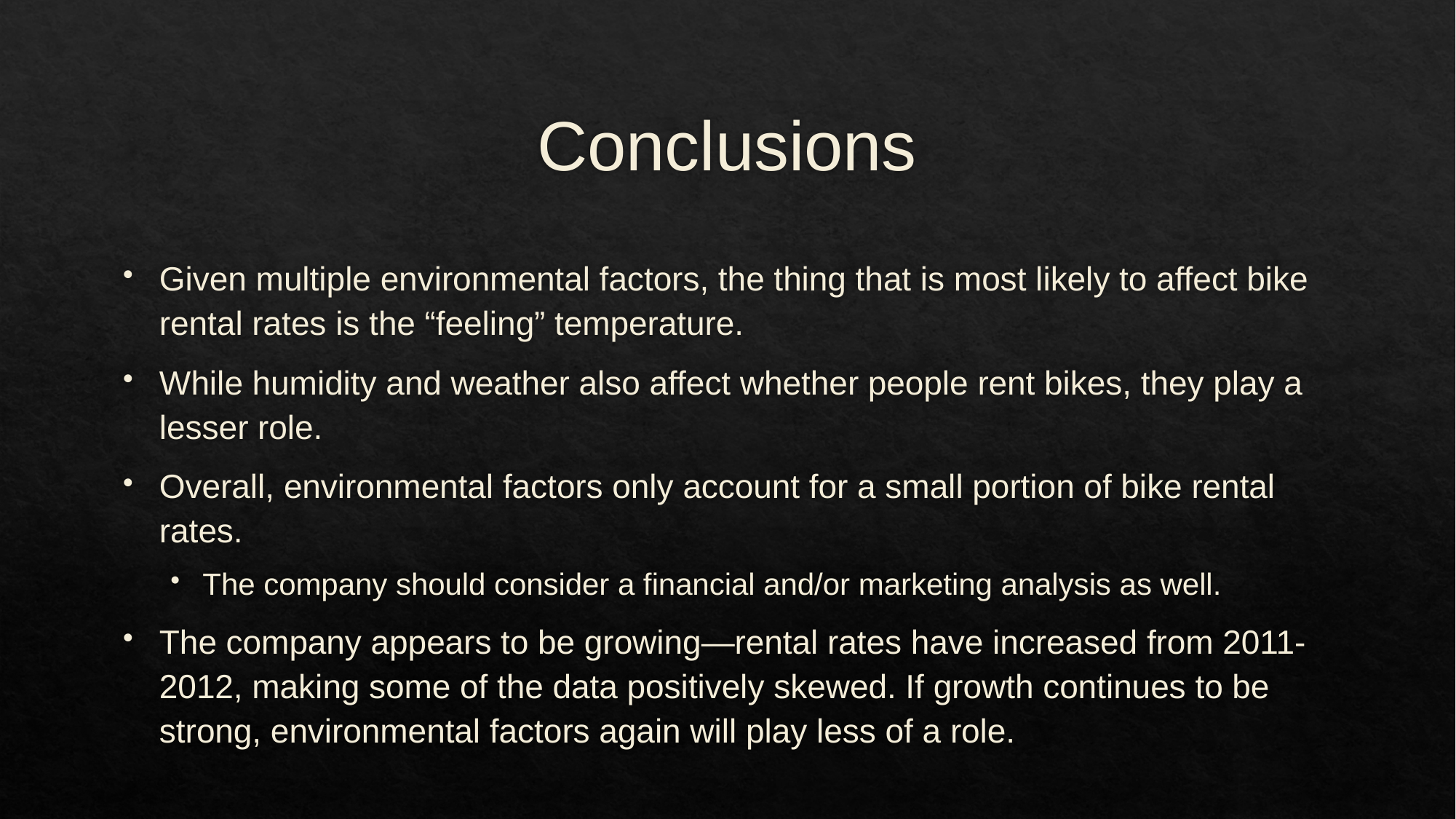

# Conclusions
Given multiple environmental factors, the thing that is most likely to affect bike rental rates is the “feeling” temperature.
While humidity and weather also affect whether people rent bikes, they play a lesser role.
Overall, environmental factors only account for a small portion of bike rental rates.
The company should consider a financial and/or marketing analysis as well.
The company appears to be growing—rental rates have increased from 2011-2012, making some of the data positively skewed. If growth continues to be strong, environmental factors again will play less of a role.